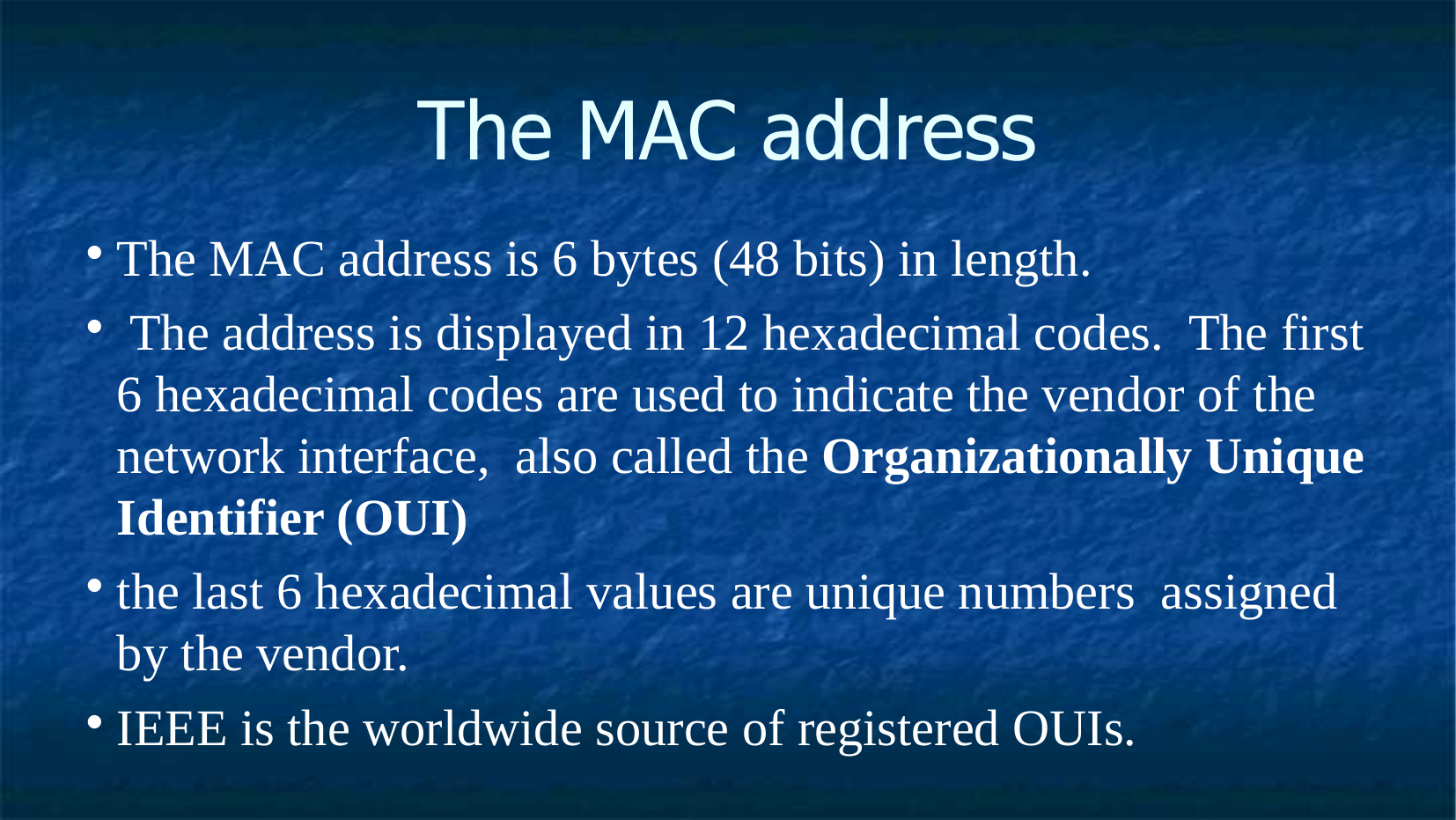

The MAC address
The MAC address is 6 bytes (48 bits) in length.
 The address is displayed in 12 hexadecimal codes.  The first 6 hexadecimal codes are used to indicate the vendor of the network interface,  also called the Organizationally Unique Identifier (OUI)
the last 6 hexadecimal values are unique numbers  assigned by the vendor.
IEEE is the worldwide source of registered OUIs.